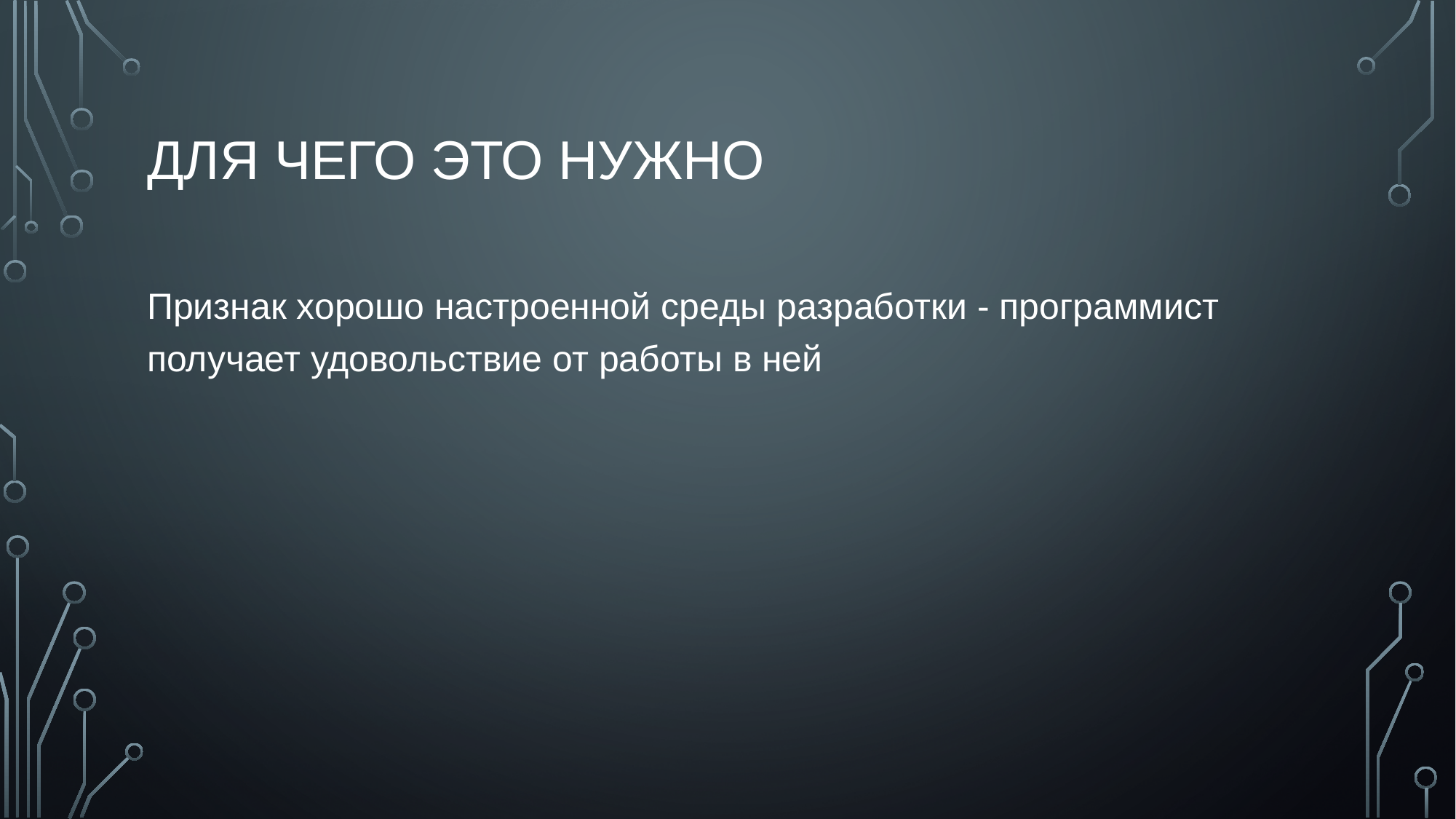

# ДЛЯ ЧЕГО ЭТО НУЖНО
Признак хорошо настроенной среды разработки - программист получает удовольствие от работы в ней